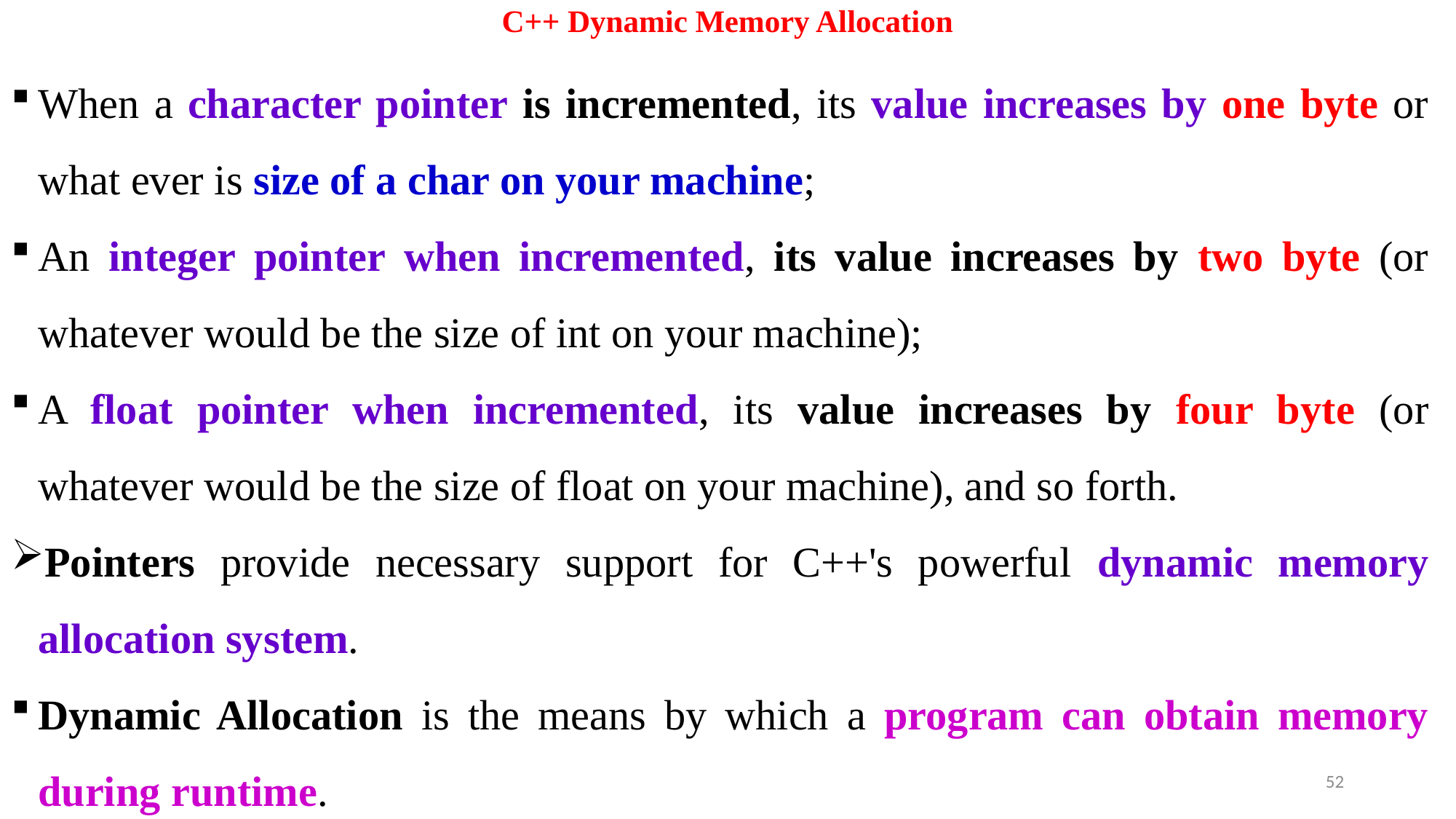

# C++ Dynamic Memory Allocation
When a character pointer is incremented, its value increases by one byte or what ever is size of a char on your machine;
An integer pointer when incremented, its value increases by two byte (or whatever would be the size of int on your machine);
A float pointer when incremented, its value increases by four byte (or whatever would be the size of float on your machine), and so forth.
Pointers provide necessary support for C++'s powerful dynamic memory allocation system.
Dynamic Allocation is the means by which a program can obtain memory during runtime.

52